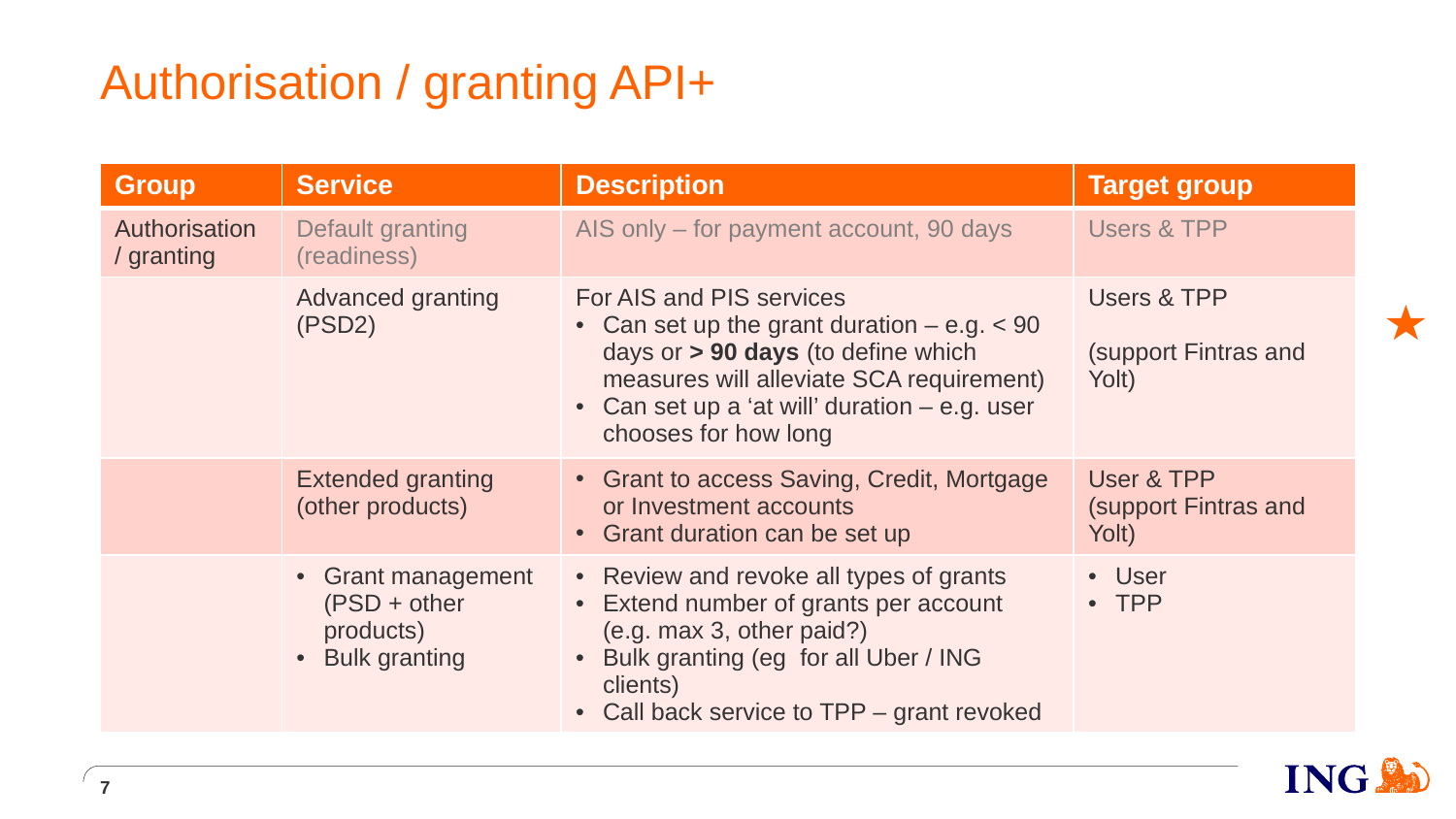

# Authorisation / granting API+
| Group | Service | Description | Target group |
| --- | --- | --- | --- |
| Authorisation / granting | Default granting (readiness) | AIS only – for payment account, 90 days | Users & TPP |
|  | Advanced granting (PSD2) | For AIS and PIS services Can set up the grant duration – e.g. < 90 days or > 90 days (to define which measures will alleviate SCA requirement) Can set up a ‘at will’ duration – e.g. user chooses for how long | Users & TPP (support Fintras and Yolt) |
|  | Extended granting (other products) | Grant to access Saving, Credit, Mortgage or Investment accounts Grant duration can be set up | User & TPP (support Fintras and Yolt) |
|  | Grant management (PSD + other products) Bulk granting | Review and revoke all types of grants Extend number of grants per account (e.g. max 3, other paid?) Bulk granting (eg for all Uber / ING clients) Call back service to TPP – grant revoked | User TPP |

7